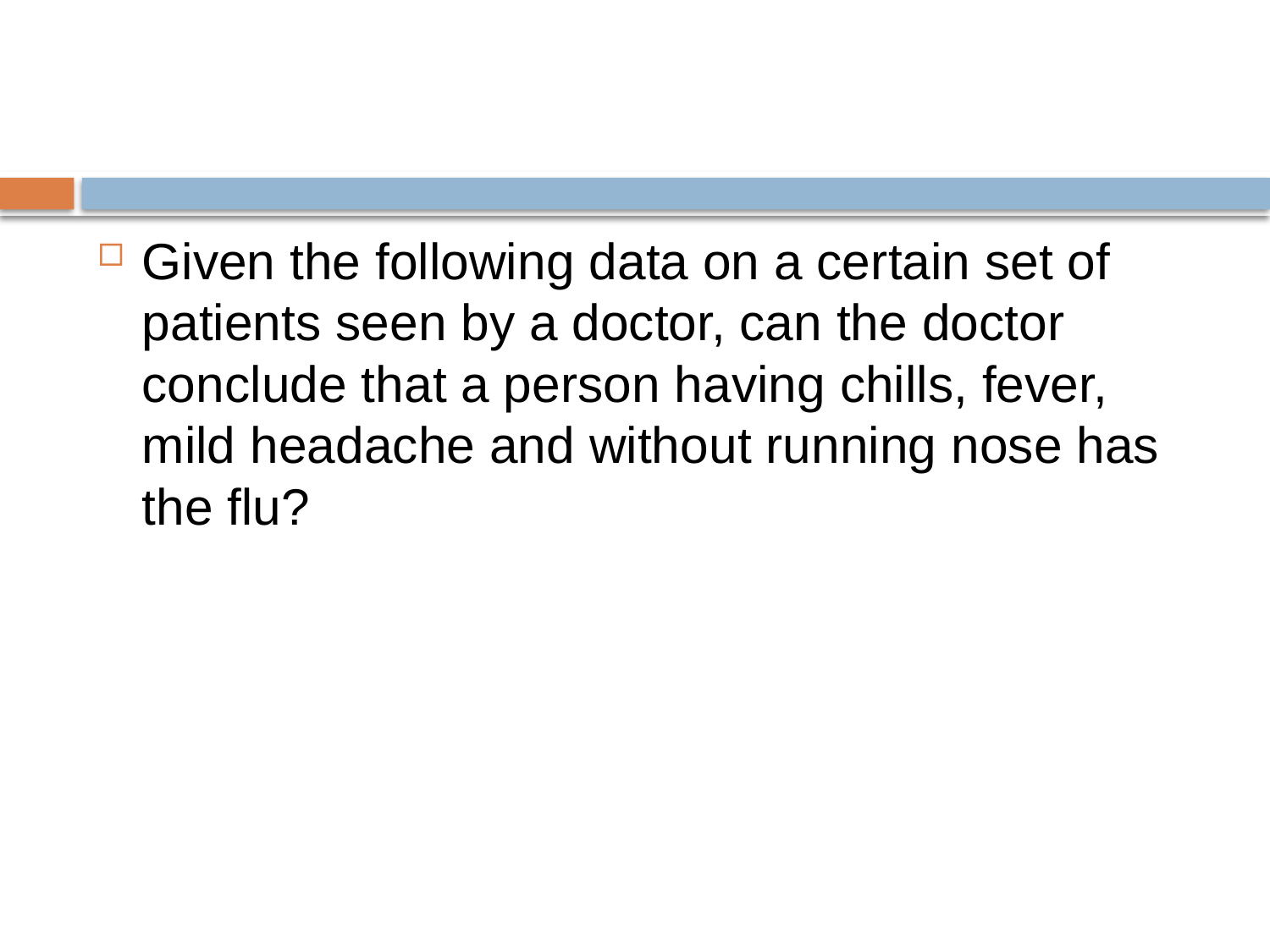

#
Given the following data on a certain set of patients seen by a doctor, can the doctor conclude that a person having chills, fever, mild headache and without running nose has the ﬂu?